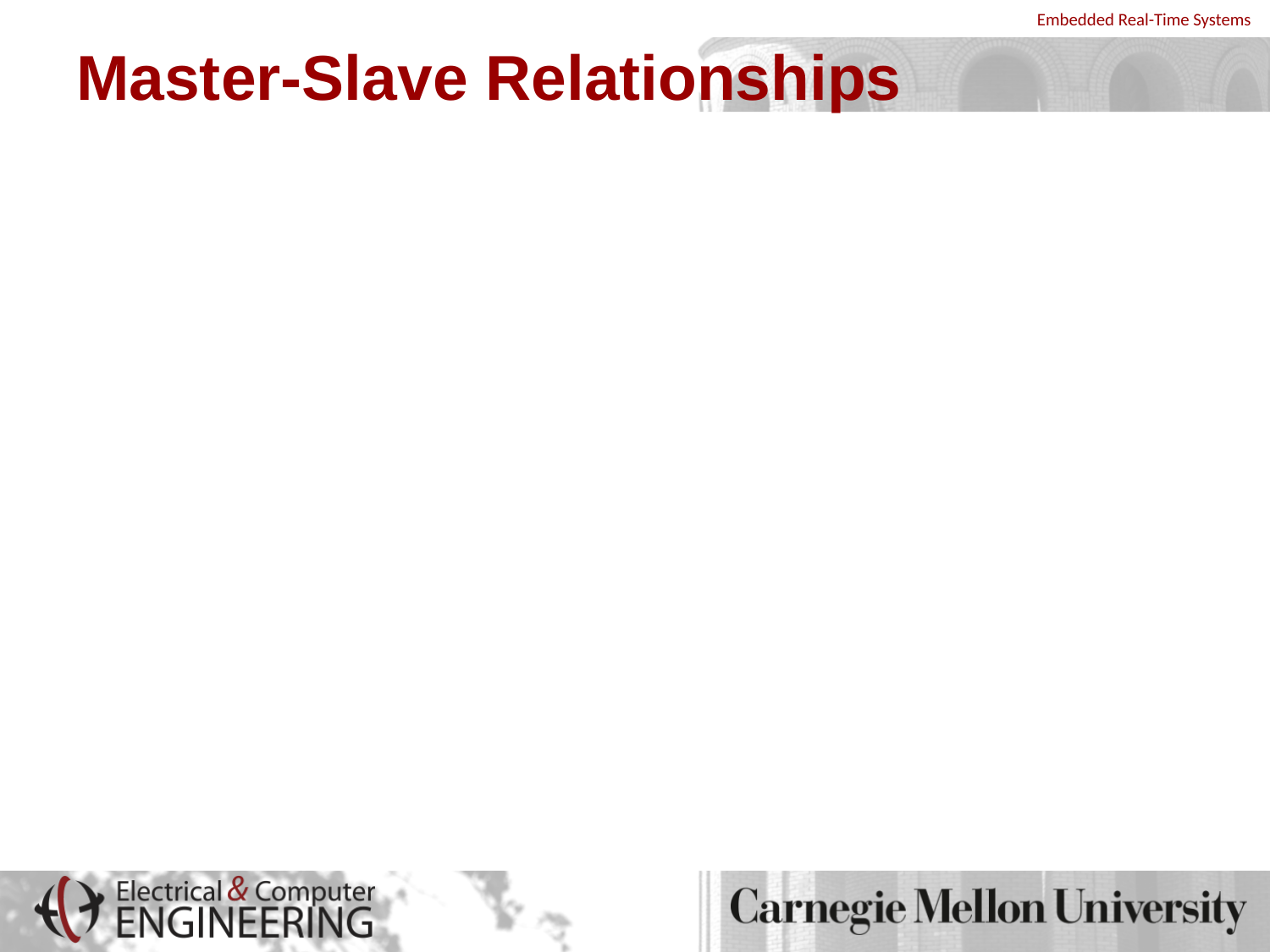

# Master-Slave Relationships
Masters can operate as master-transmitters or master-receivers
Suppose microcontroller A wants to send information to microcontroller B
A (master) addresses B (slave)
A (master-transmitter), sends data to B (slave-receiver)
A terminates the transfer.
If microcontroller A wants to receive information from microcontroller B
A (master) addresses microcontroller B (slave)
A (master-receiver) receives data from B (slave-transmitter)
A terminates the transfer
In both cases, the master (microcontroller A) generates the timing and terminates the transfer